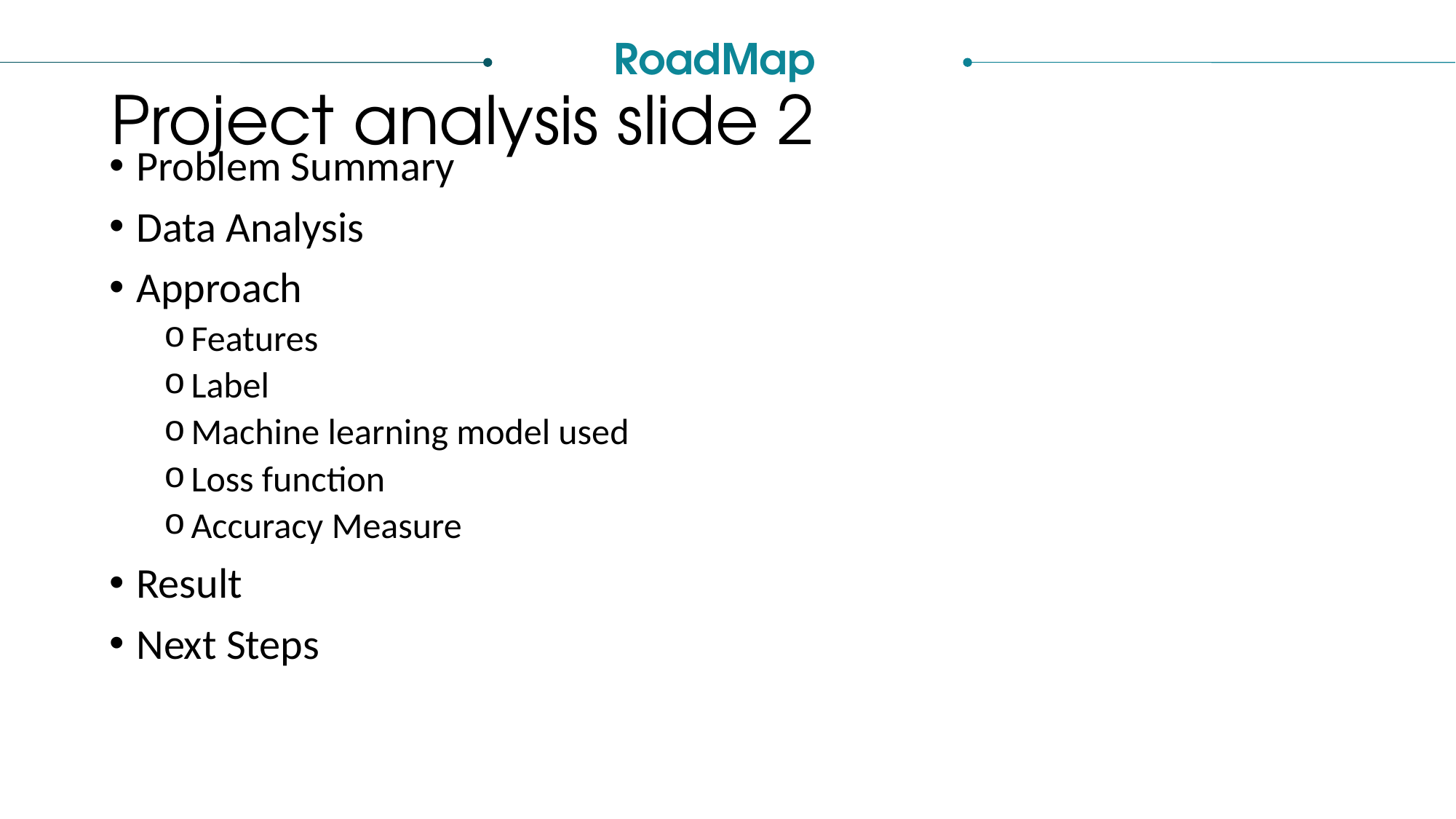

RoadMap
# Project analysis slide 2

Problem Summary
Data Analysis
Approach
Features
Label
Machine learning model used
Loss function
Accuracy Measure
Result
Next Steps